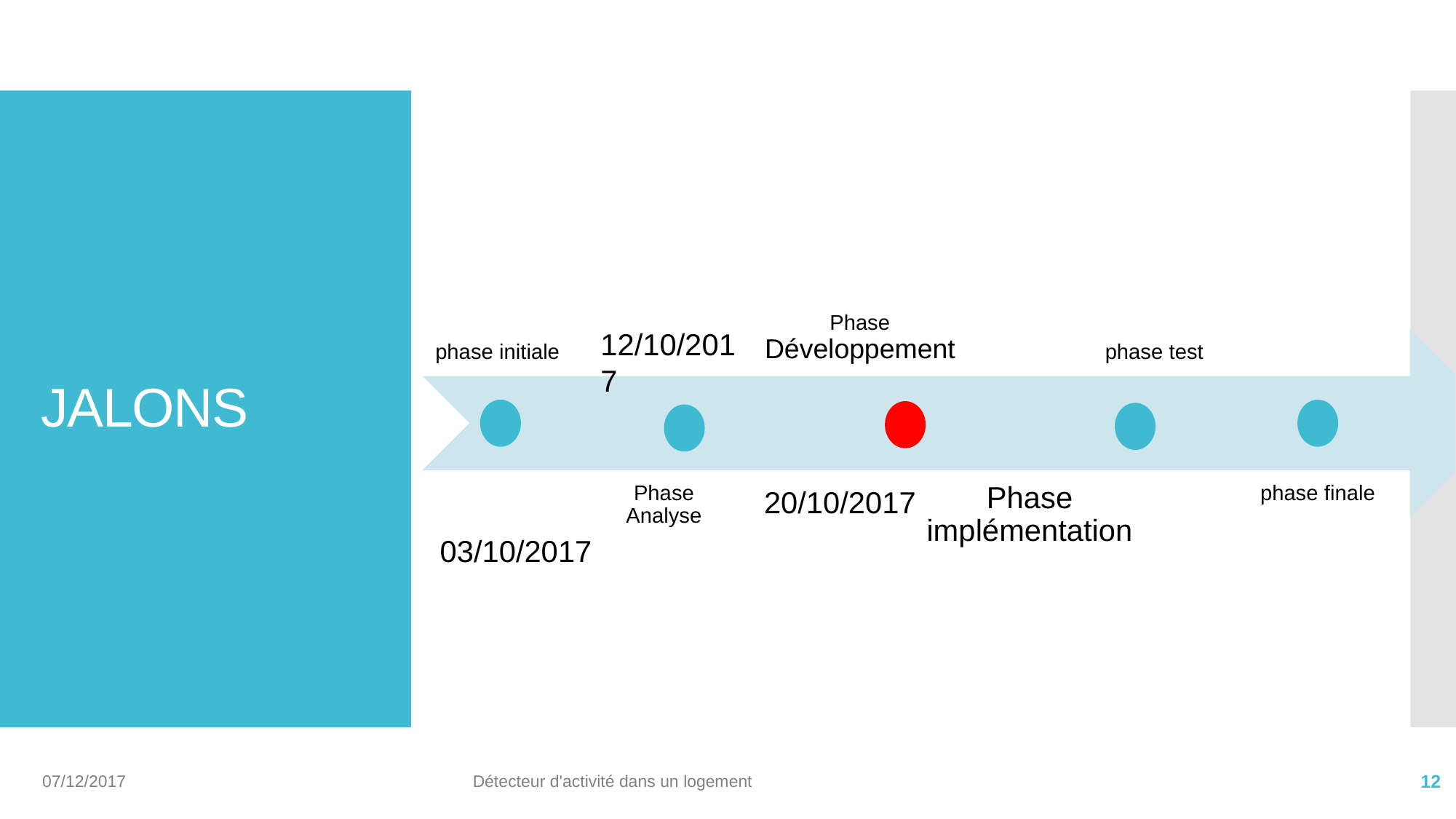

# JALONS

phase initiale

phase test
Phase Développement

Phase Analyse
Phase implémentation

phase finale
12/10/2017
20/10/2017
03/10/2017
07/12/2017
Détecteur d'activité dans un logement
12